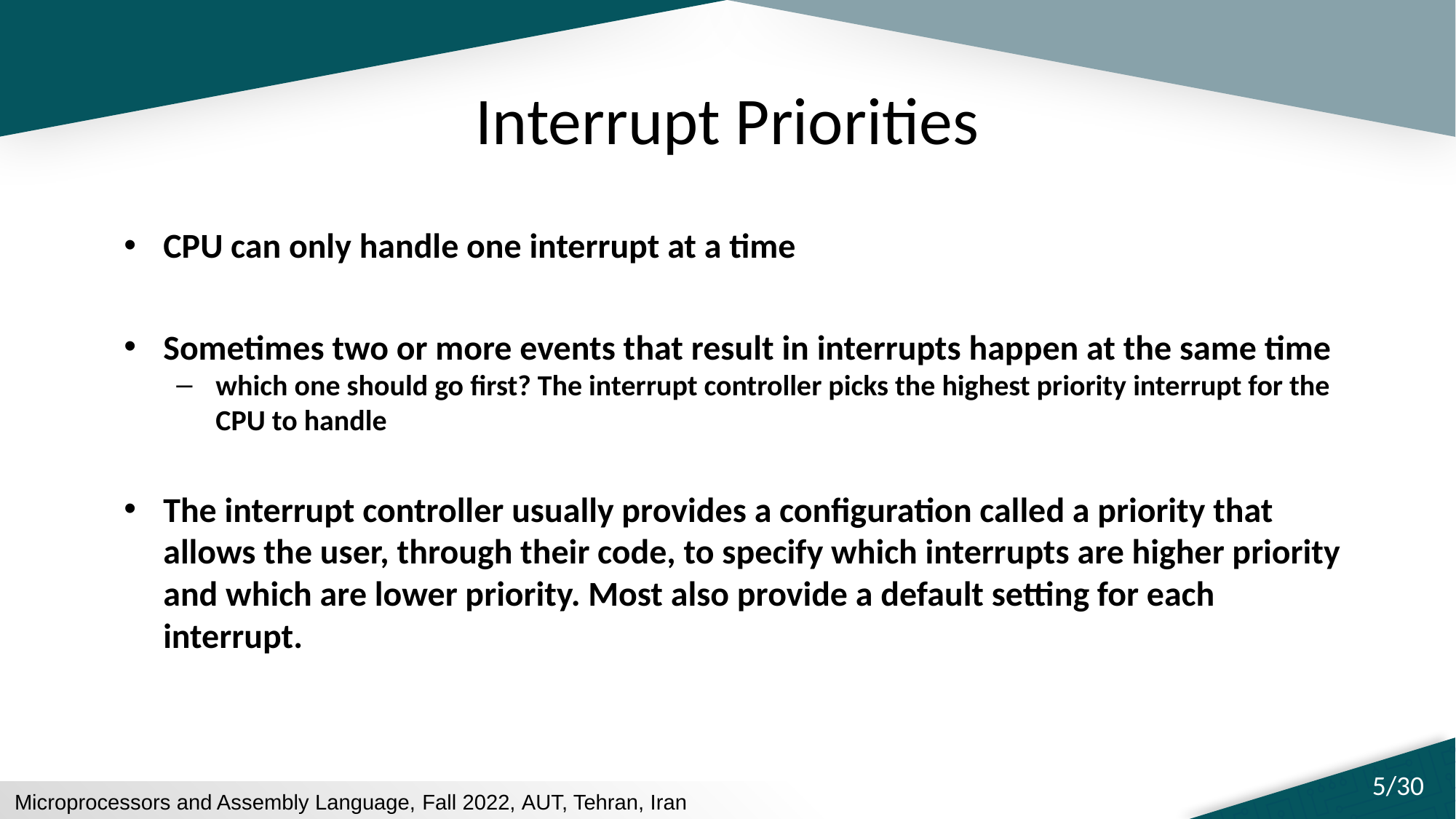

# Interrupt Priorities
CPU can only handle one interrupt at a time

Sometimes two or more events that result in interrupts happen at the same time
which one should go first? The interrupt controller picks the highest priority interrupt for the CPU to handle

The interrupt controller usually provides a configuration called a priority that allows the user, through their code, to specify which interrupts are higher priority and which are lower priority. Most also provide a default setting for each interrupt.

5/30